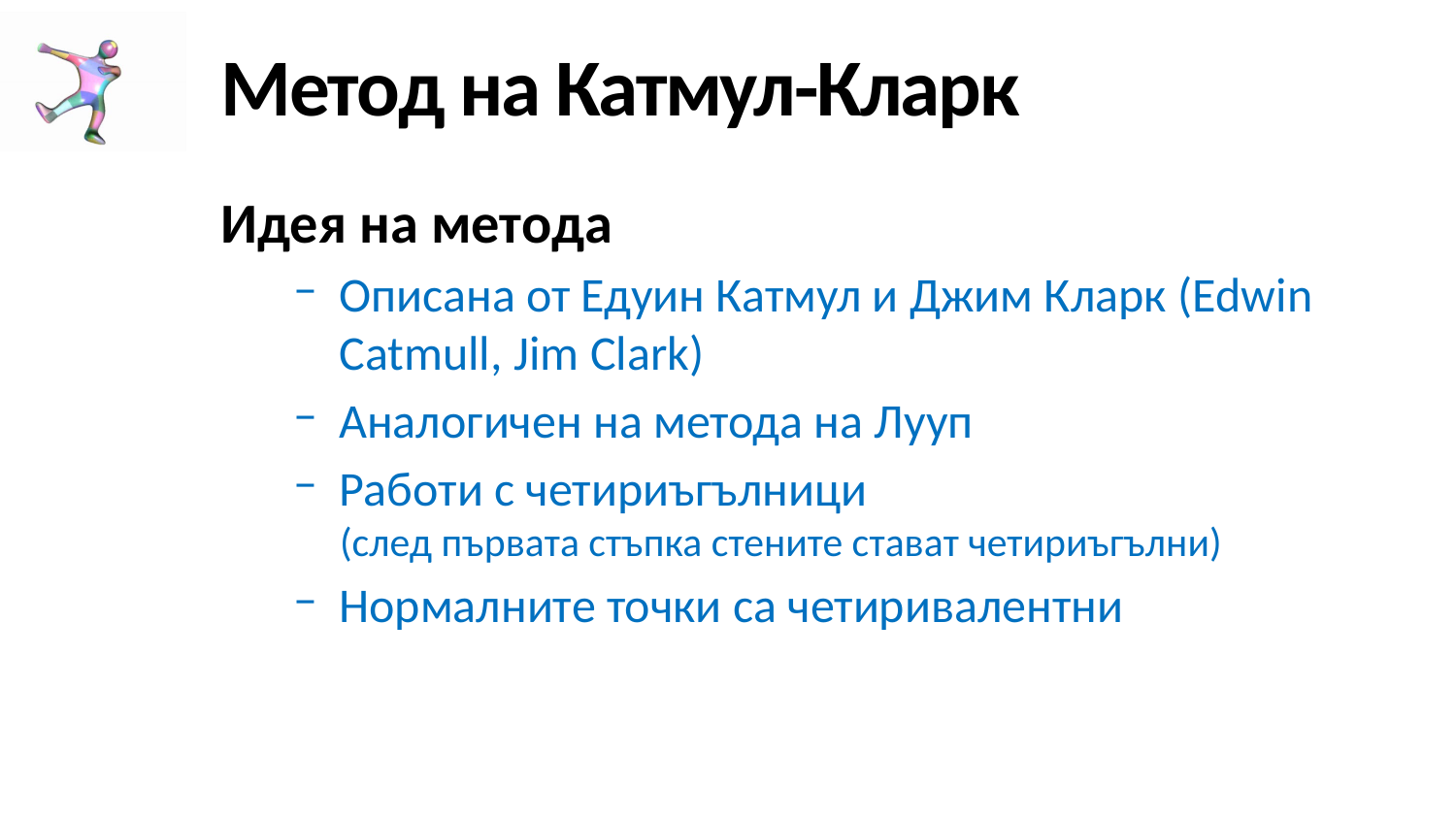

# Метод на Катмул-Кларк
Идея на метода
Описана от Едуин Катмул и Джим Кларк (Edwin Catmull, Jim Clark)
Аналогичен на метода на Лууп
Работи с четириъгълници
(след първата стъпка стените стават четириъгълни)
Нормалните точки са четиривалентни